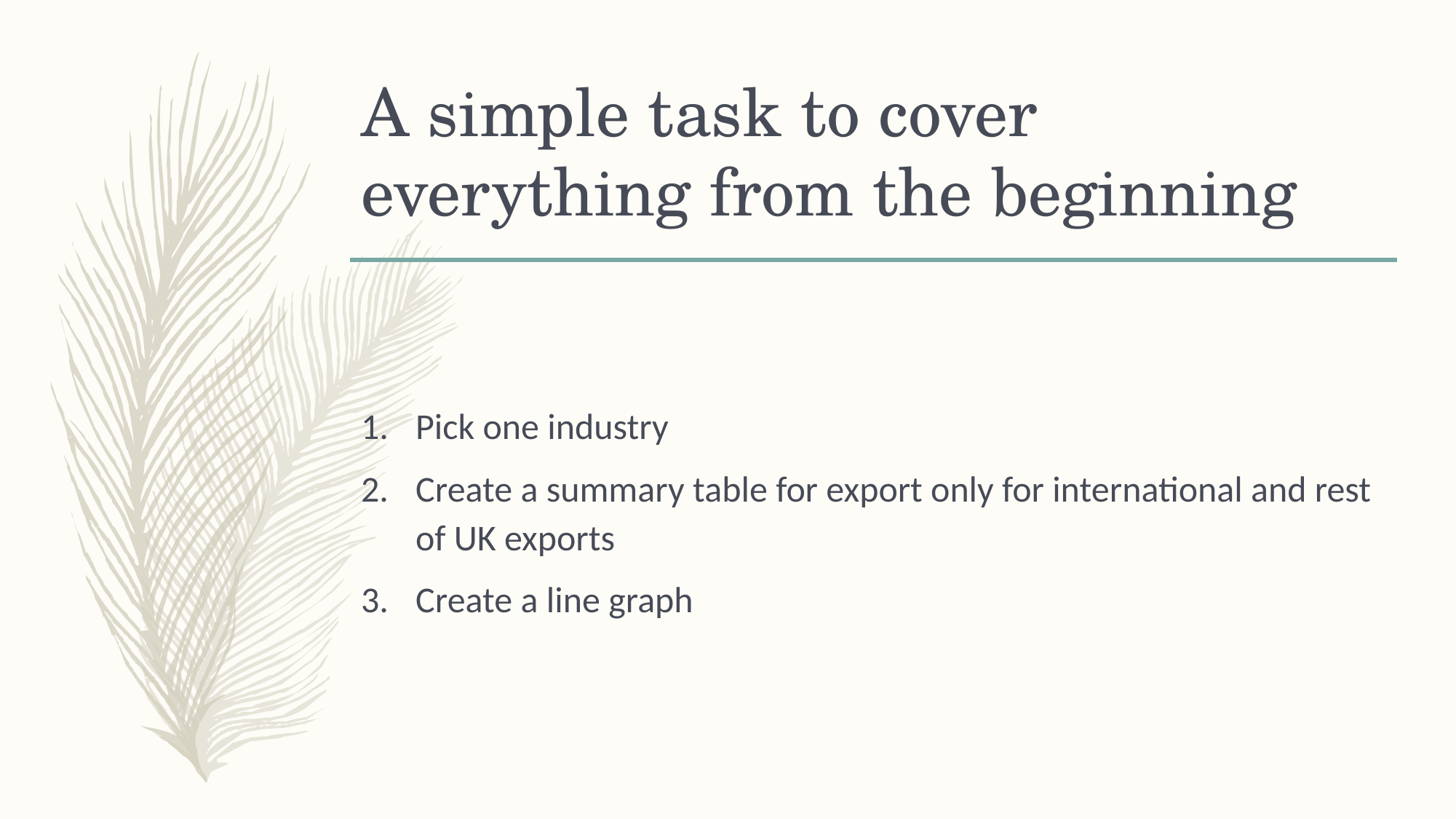

# A simple task to cover everything from the beginning
Pick one industry
Create a summary table for export only for international and rest of UK exports
Create a line graph